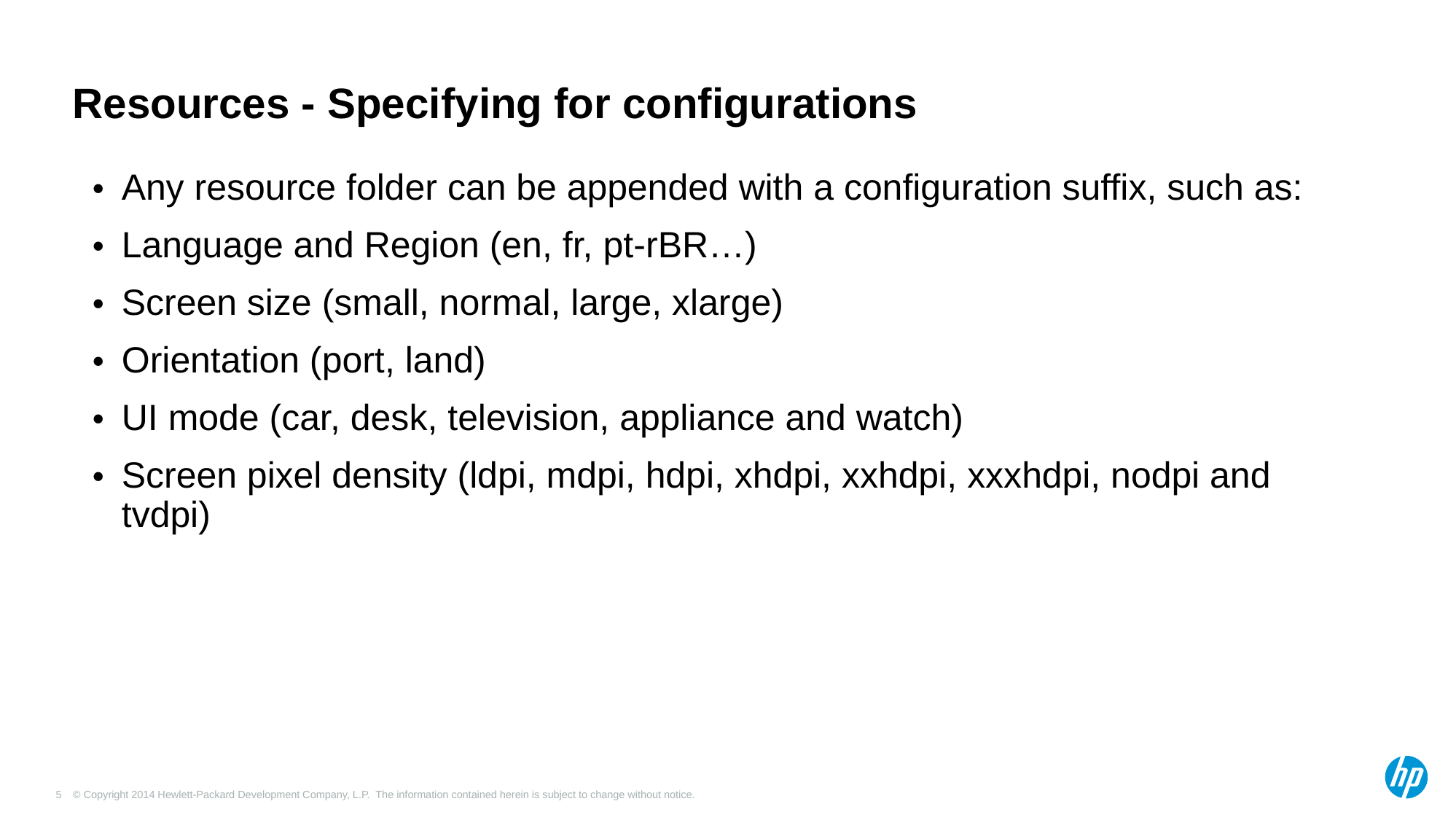

# Resources - Specifying for configurations
Any resource folder can be appended with a configuration suffix, such as:
Language and Region (en, fr, pt-rBR…)
Screen size (small, normal, large, xlarge)
Orientation (port, land)
UI mode (car, desk, television, appliance and watch)
Screen pixel density (ldpi, mdpi, hdpi, xhdpi, xxhdpi, xxxhdpi, nodpi and tvdpi)
5